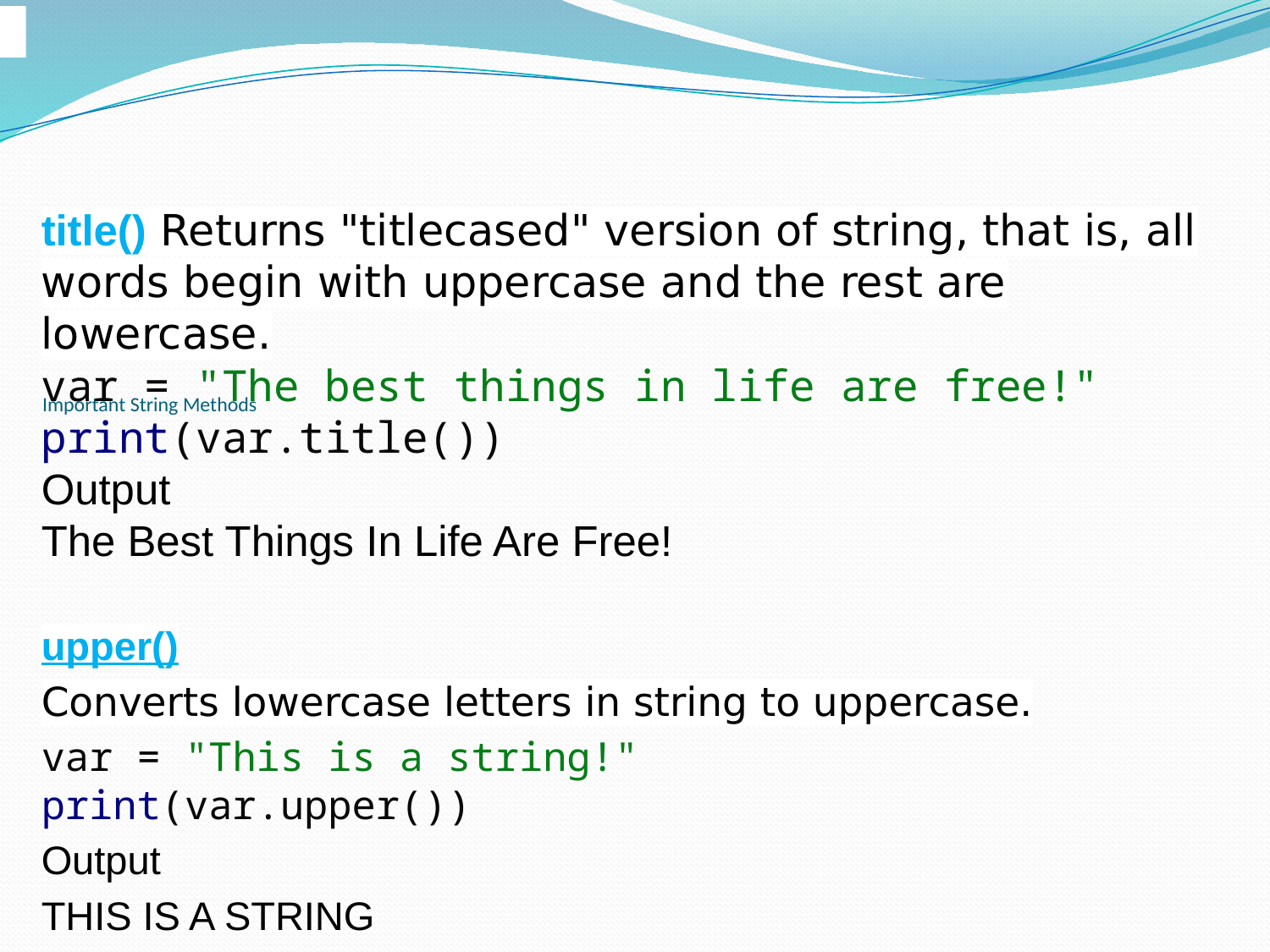

title() Returns "titlecased" version of string, that is, all words begin with uppercase and the rest are lowercase.
var = "The best things in life are free!"
print(var.title())
Output
The Best Things In Life Are Free!

upper()
Converts lowercase letters in string to uppercase.
var = "This is a string!"
print(var.upper())
Output
THIS IS A STRING

# Important String Methods